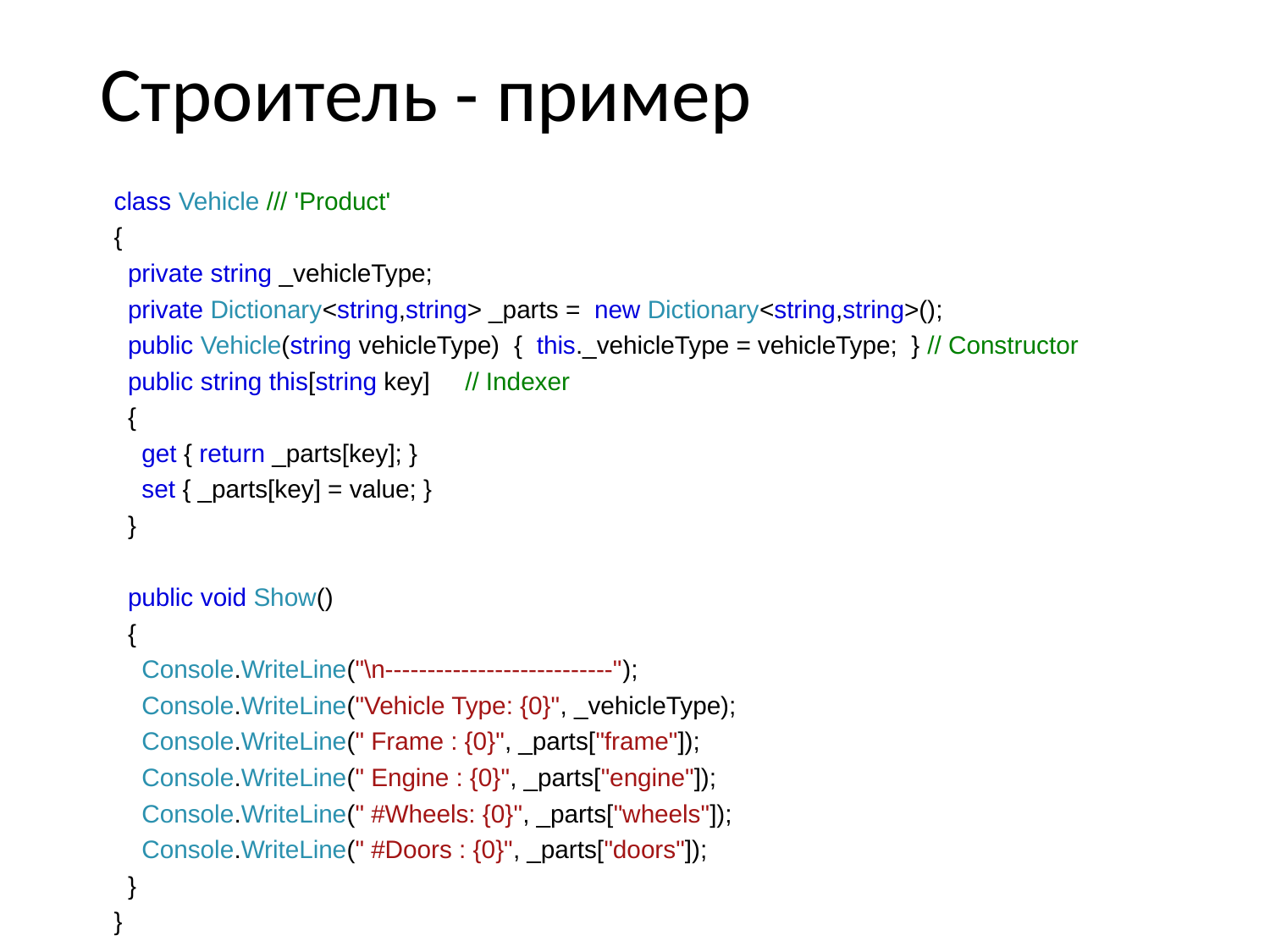

# Строитель - пример
  class Vehicle /// 'Product'
  {
    private string _vehicleType;
    private Dictionary<string,string> _parts =  new Dictionary<string,string>();
    public Vehicle(string vehicleType)  {  this._vehicleType = vehicleType;  } // Constructor
    public string this[string key]     // Indexer
    {
      get { return _parts[key]; }
      set { _parts[key] = value; }
    }

    public void Show()
    {
      Console.WriteLine("\n---------------------------");
      Console.WriteLine("Vehicle Type: {0}", _vehicleType);
      Console.WriteLine(" Frame : {0}", _parts["frame"]);
      Console.WriteLine(" Engine : {0}", _parts["engine"]);
      Console.WriteLine(" #Wheels: {0}", _parts["wheels"]);
      Console.WriteLine(" #Doors : {0}", _parts["doors"]);
    }
  }